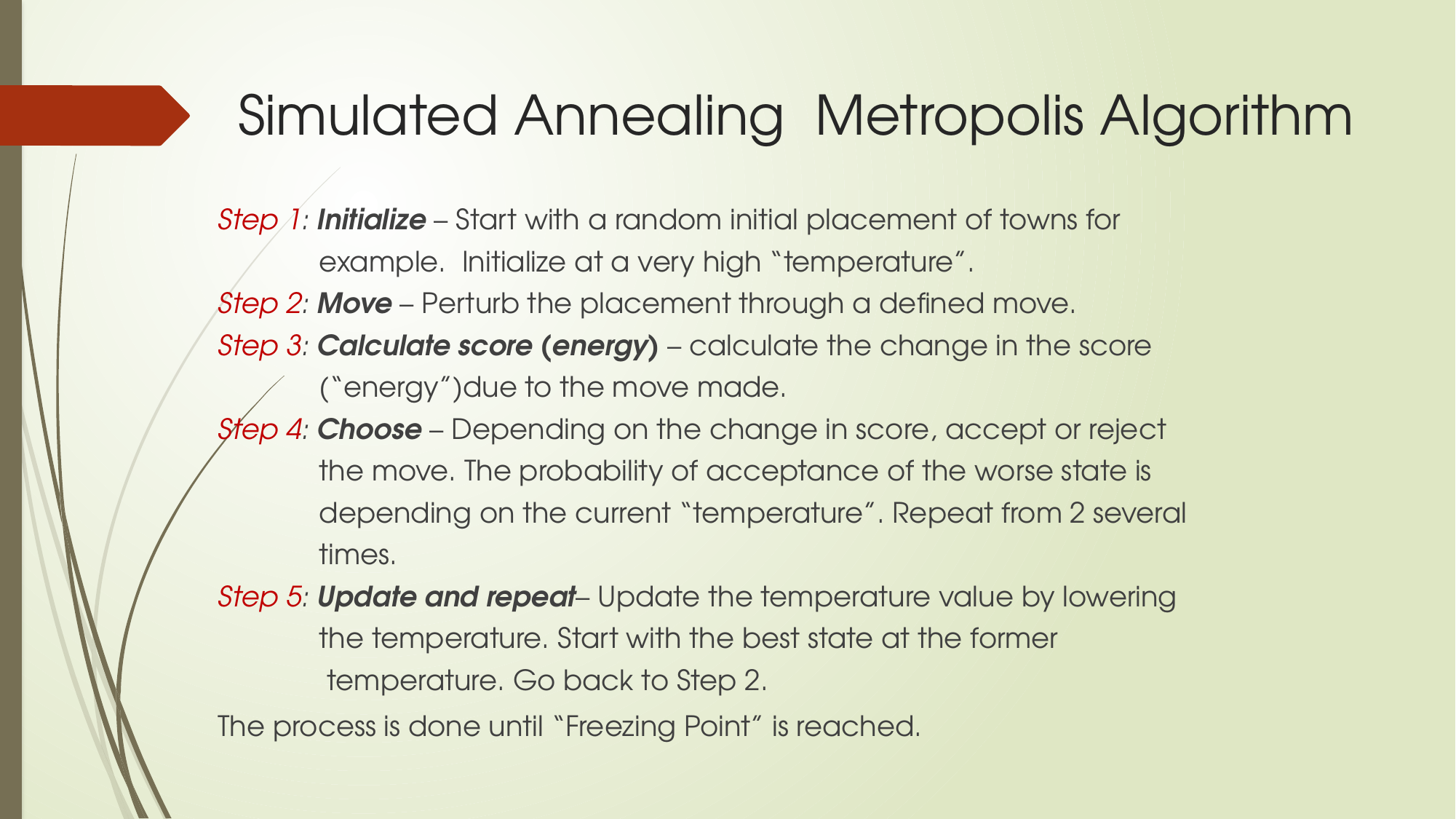

# Simulated Annealing  Metropolis Algorithm
Step 1: Initialize – Start with a random initial placement of towns for
             example.  Initialize at a very high “temperature”.
Step 2: Move – Perturb the placement through a defined move.
Step 3: Calculate score (energy) – calculate the change in the score
             (“energy”)due to the move made.
Step 4: Choose – Depending on the change in score, accept or reject
             the move. The probability of acceptance of the worse state is
             depending on the current “temperature”. Repeat from 2 several
             times.
Step 5: Update and repeat– Update the temperature value by lowering
             the temperature. Start with the best state at the former
              temperature. Go back to Step 2.
The process is done until “Freezing Point” is reached.